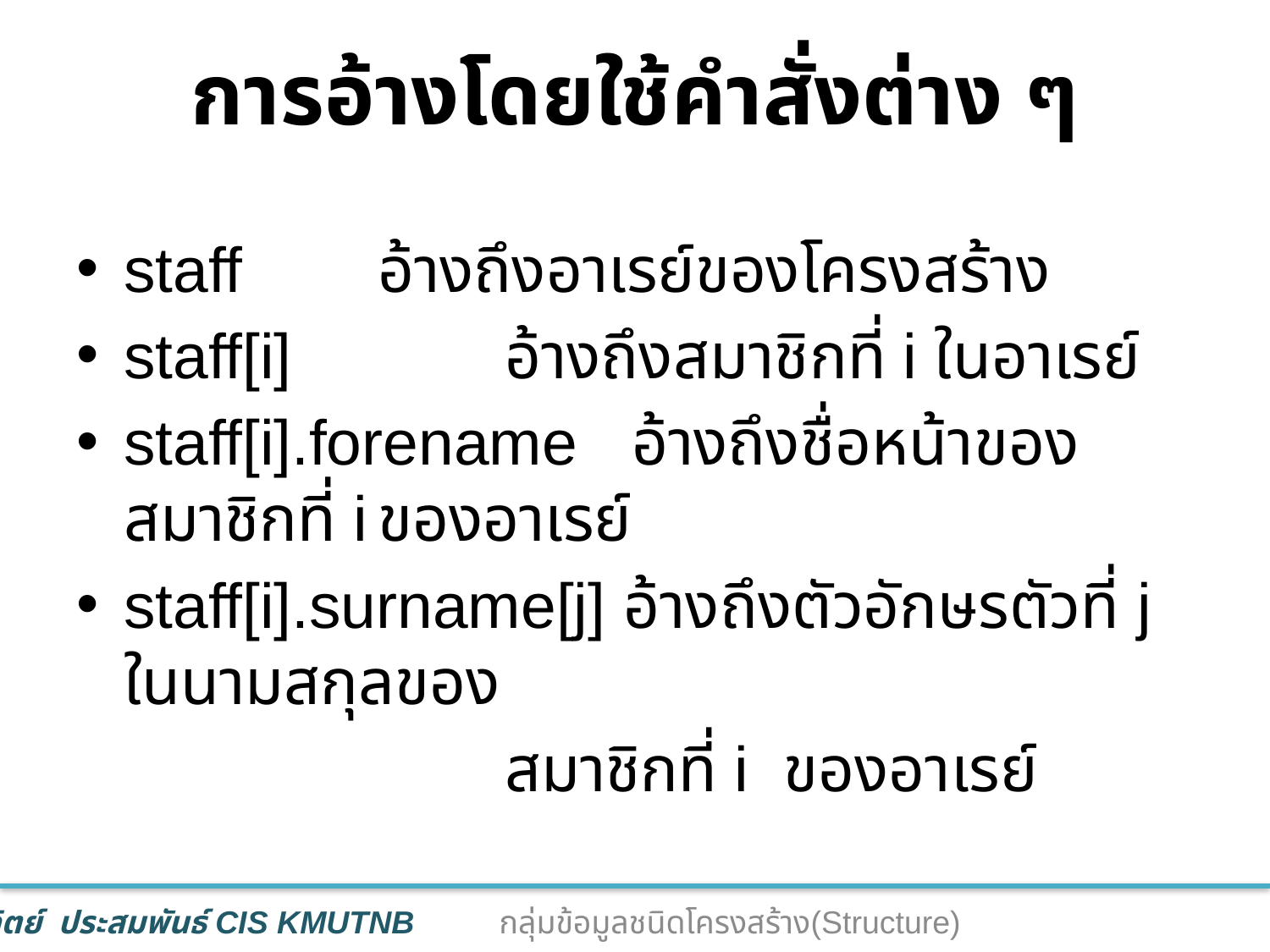

# การอ้างโดยใช้คำสั่งต่าง ๆ
staff		อ้างถึงอาเรย์ของโครงสร้าง
staff[i]		อ้างถึงสมาชิกที่ i ในอาเรย์
staff[i].forename	อ้างถึงชื่อหน้าของสมาชิกที่ i	ของอาเรย์
staff[i].surname[j] อ้างถึงตัวอักษรตัวที่ j ในนามสกุลของ
				สมาชิกที่ i  ของอาเรย์
33
กลุ่มข้อมูลชนิดโครงสร้าง(Structure)